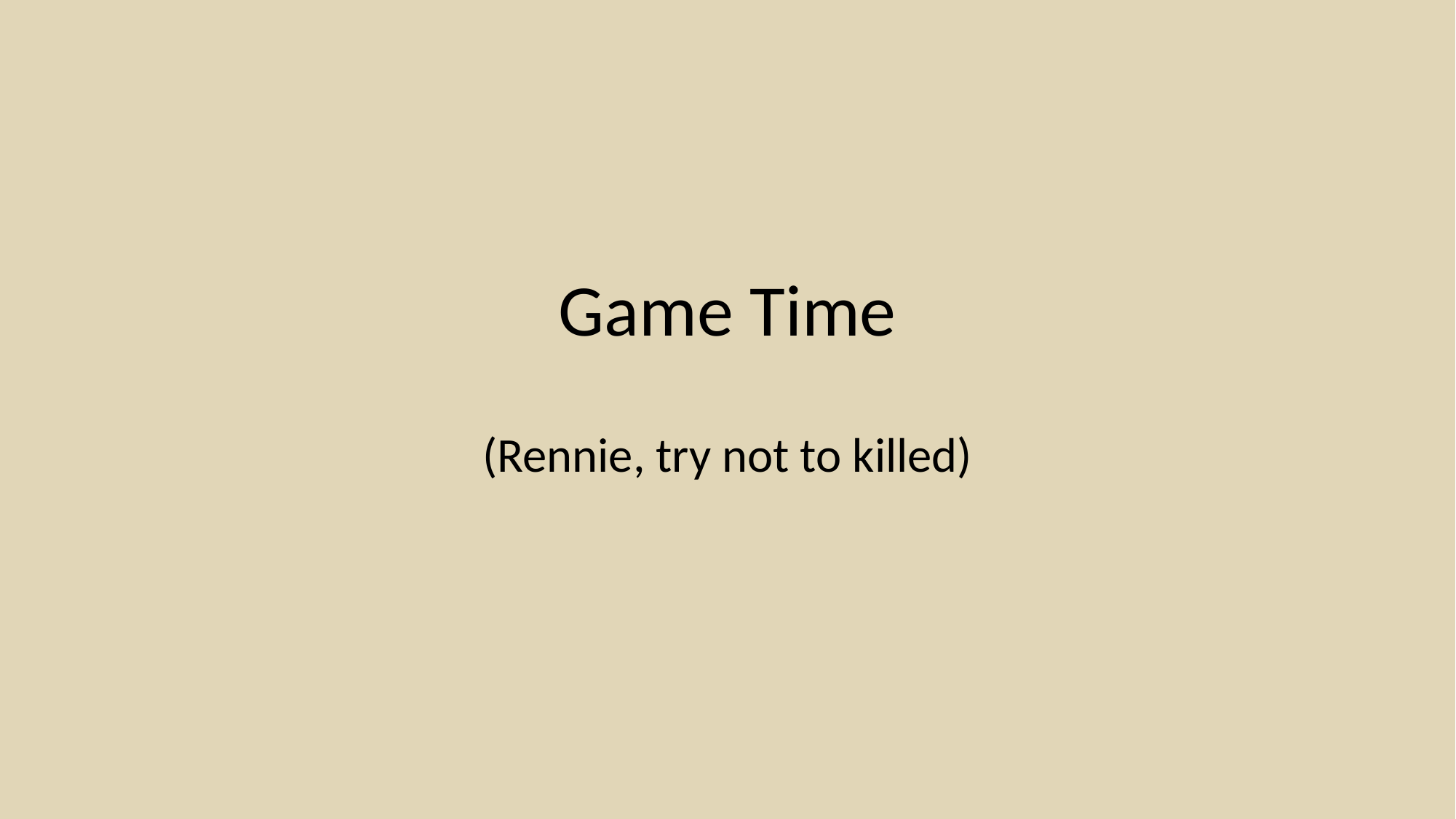

# Game Time (Rennie, try not to killed)